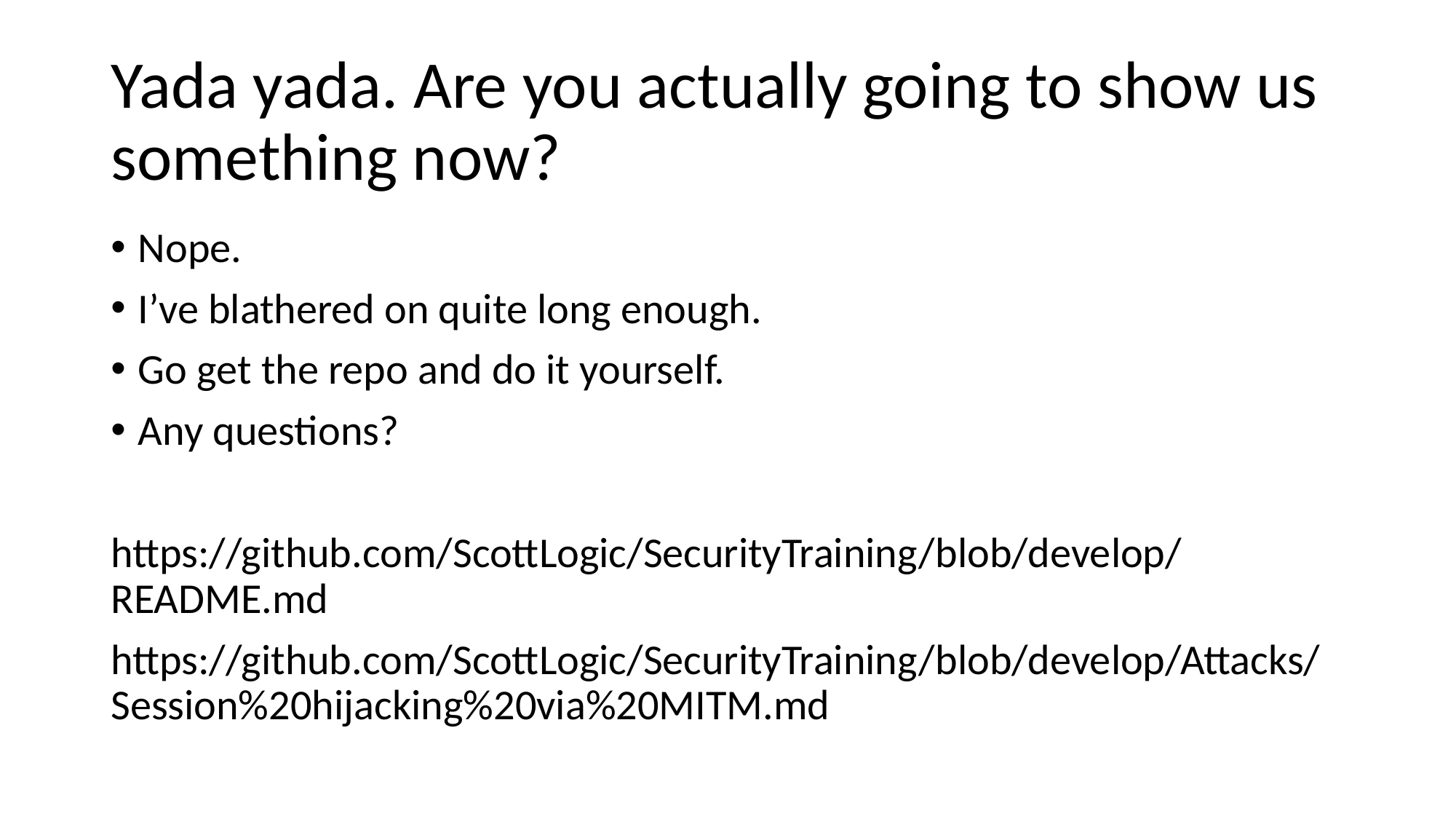

# Yada yada. Are you actually going to show us something now?
Nope.
I’ve blathered on quite long enough.
Go get the repo and do it yourself.
Any questions?

https://github.com/ScottLogic/SecurityTraining/blob/develop/README.md
https://github.com/ScottLogic/SecurityTraining/blob/develop/Attacks/Session%20hijacking%20via%20MITM.md